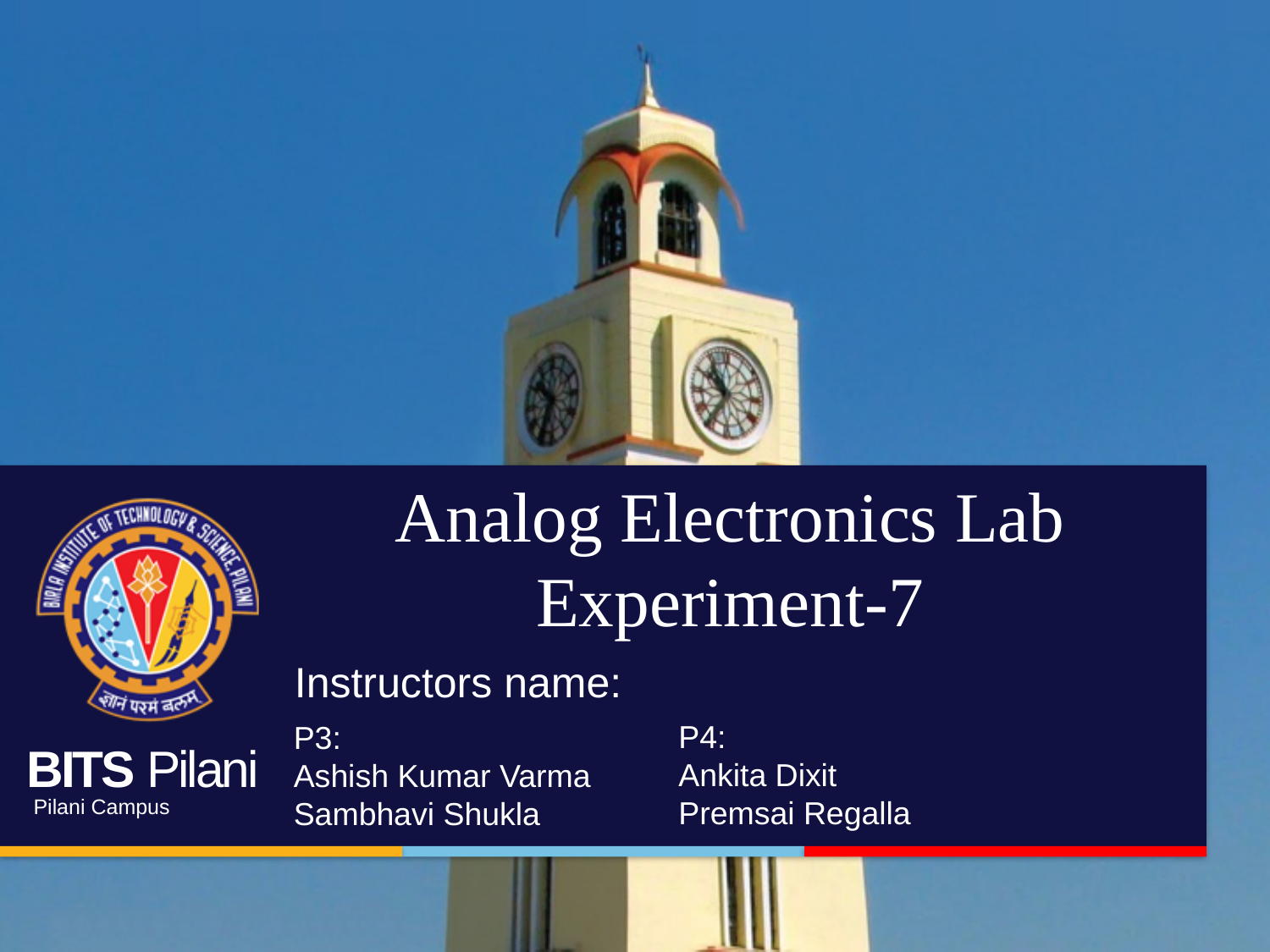

Analog Electronics Lab Experiment-7
Instructors name:
P4:
Ankita Dixit
Premsai Regalla
P3:
Ashish Kumar Varma
Sambhavi Shukla